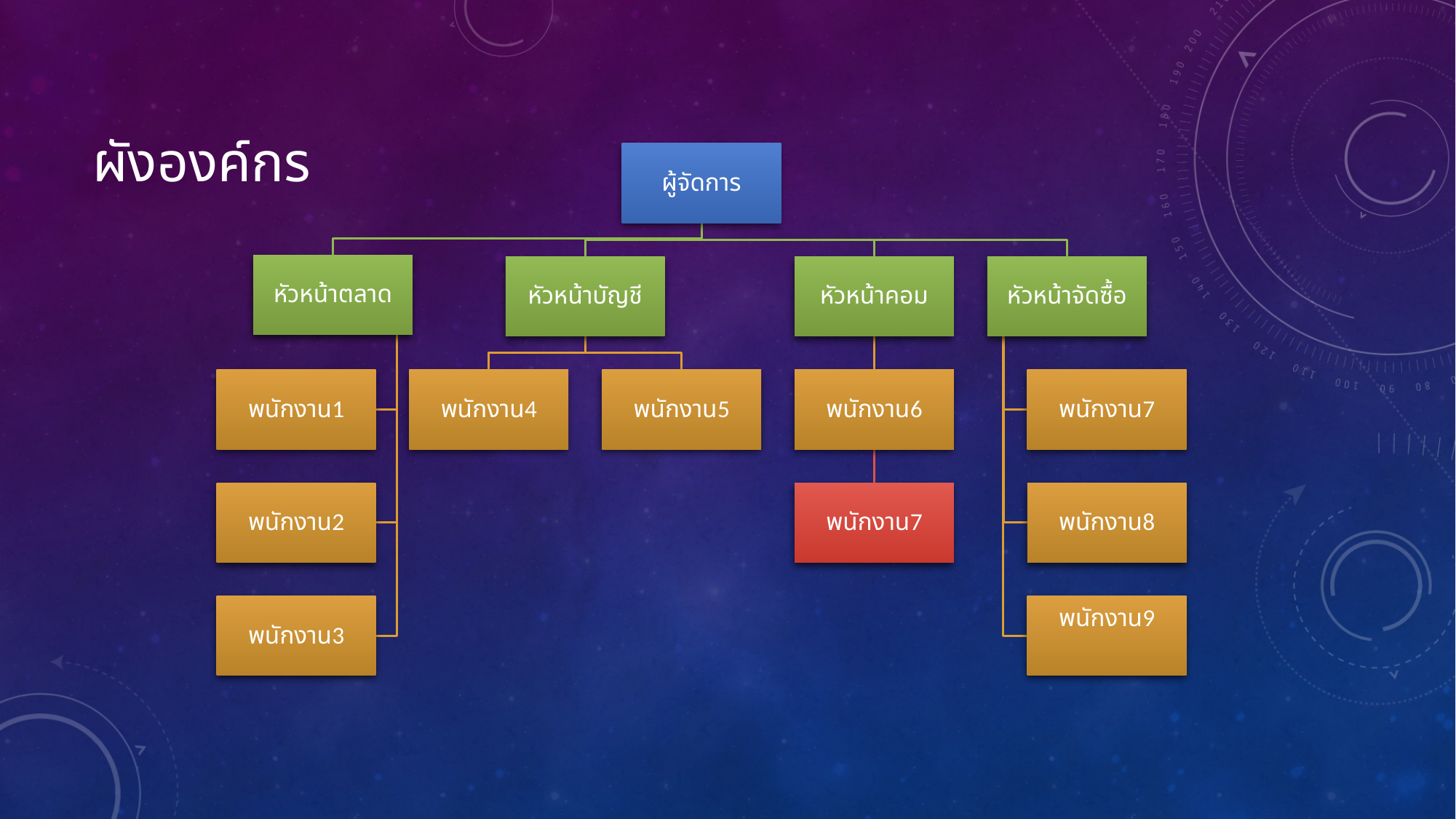

# ผังองค์กร
ผู้จัดการ
หัวหน้าตลาด
พนักงาน1
พนักงาน2
พนักงาน3
หัวหน้าบัญชี
พนักงาน4
พนักงาน5
หัวหน้าคอม
พนักงาน6
พนักงาน7
หัวหน้าจัดซื้อ
พนักงาน7
พนักงาน8
พนักงาน9